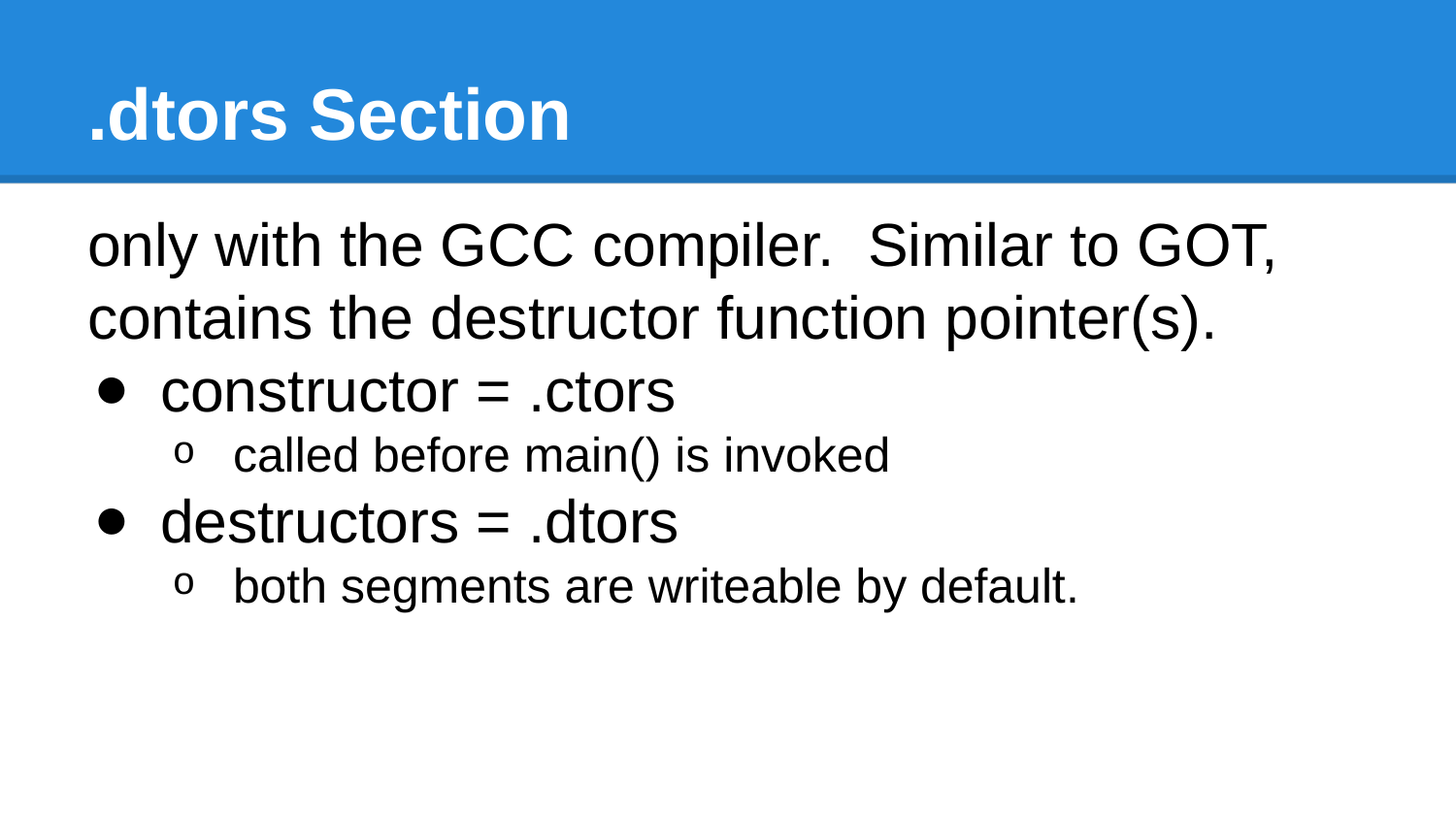

# .dtors Section
only with the GCC compiler.  Similar to GOT, contains the destructor function pointer(s).
constructor = .ctors
called before main() is invoked
destructors = .dtors
both segments are writeable by default.